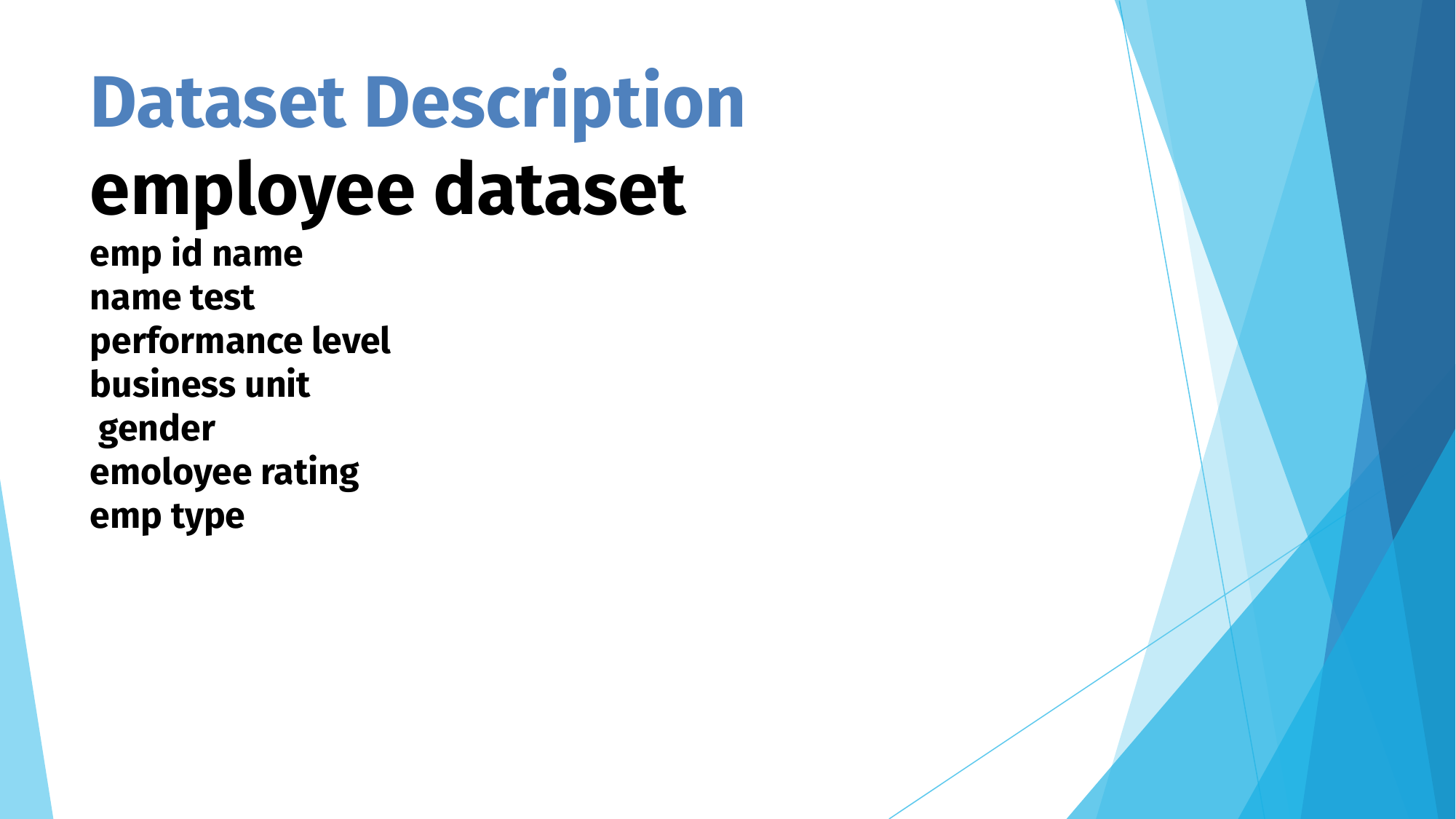

# Dataset Description employee dataset emp id name name test performance level business unit gender emoloyee rating emp type